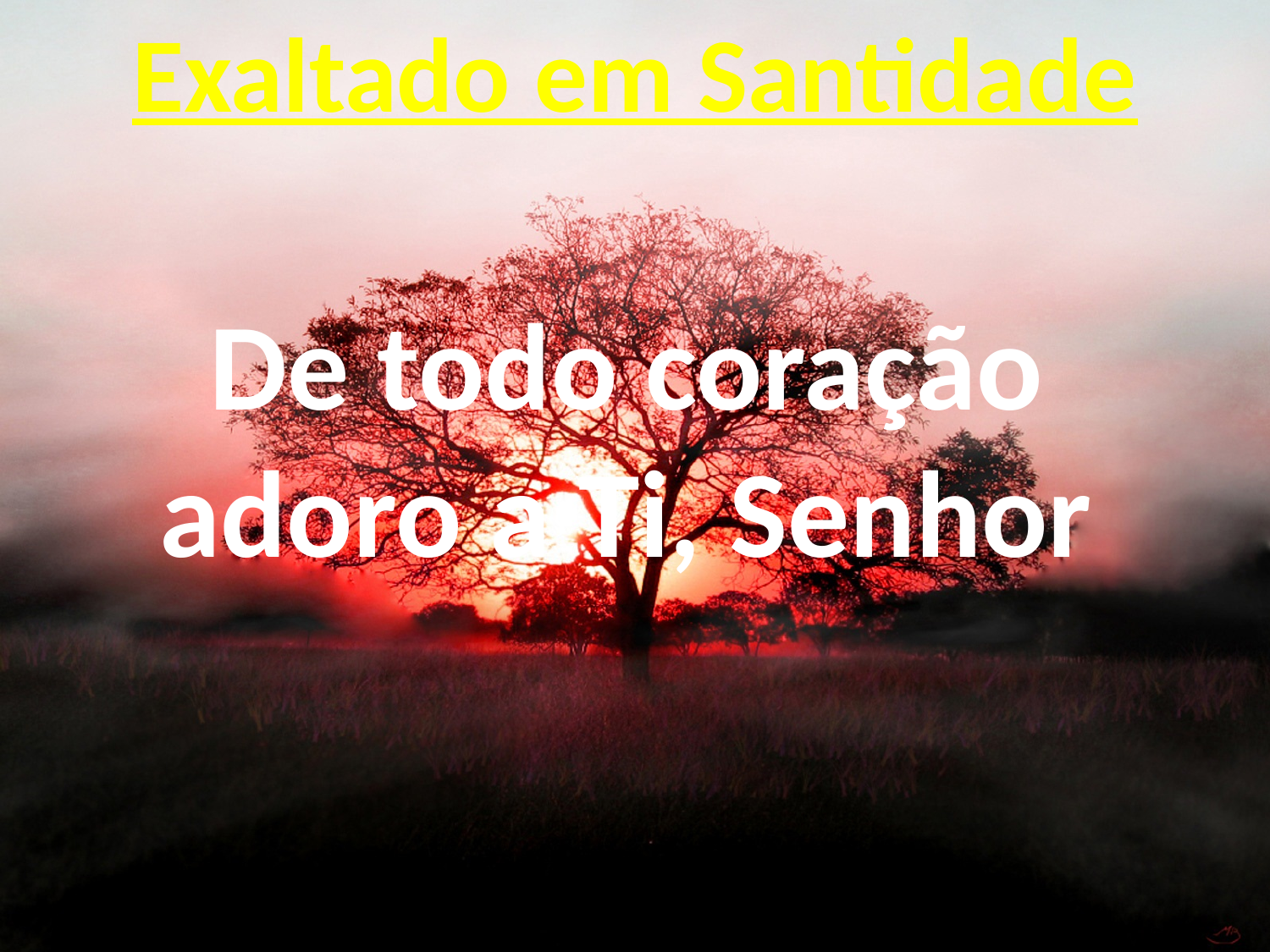

# Exaltado em Santidade
De todo coração adoro a Ti, Senhor